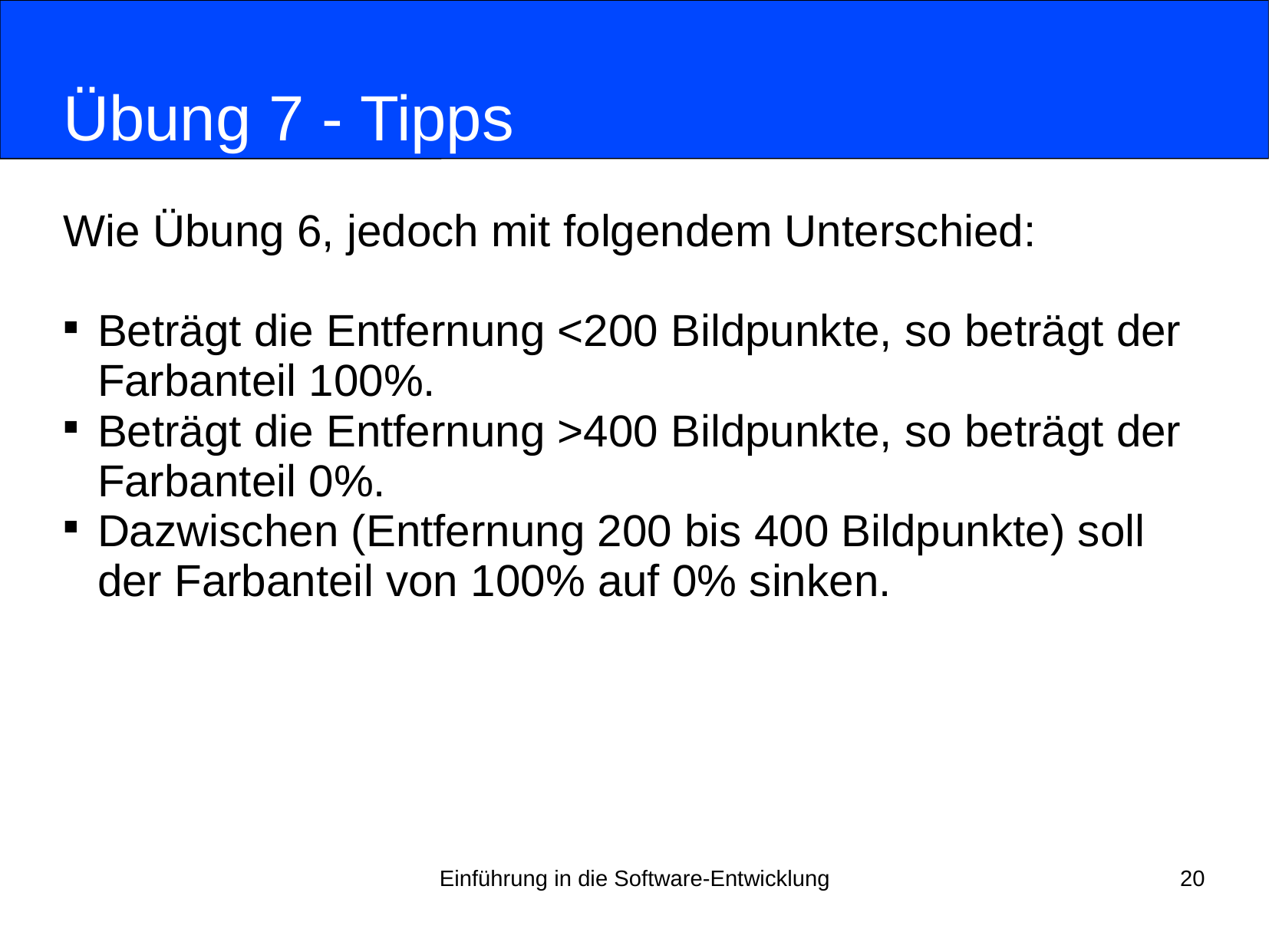

# Übung 7 - Tipps
Wie Übung 6, jedoch mit folgendem Unterschied:

Beträgt die Entfernung <200 Bildpunkte, so beträgt der Farbanteil 100%.
Beträgt die Entfernung >400 Bildpunkte, so beträgt der Farbanteil 0%.
Dazwischen (Entfernung 200 bis 400 Bildpunkte) soll der Farbanteil von 100% auf 0% sinken.

Einführung in die Software-Entwicklung
20